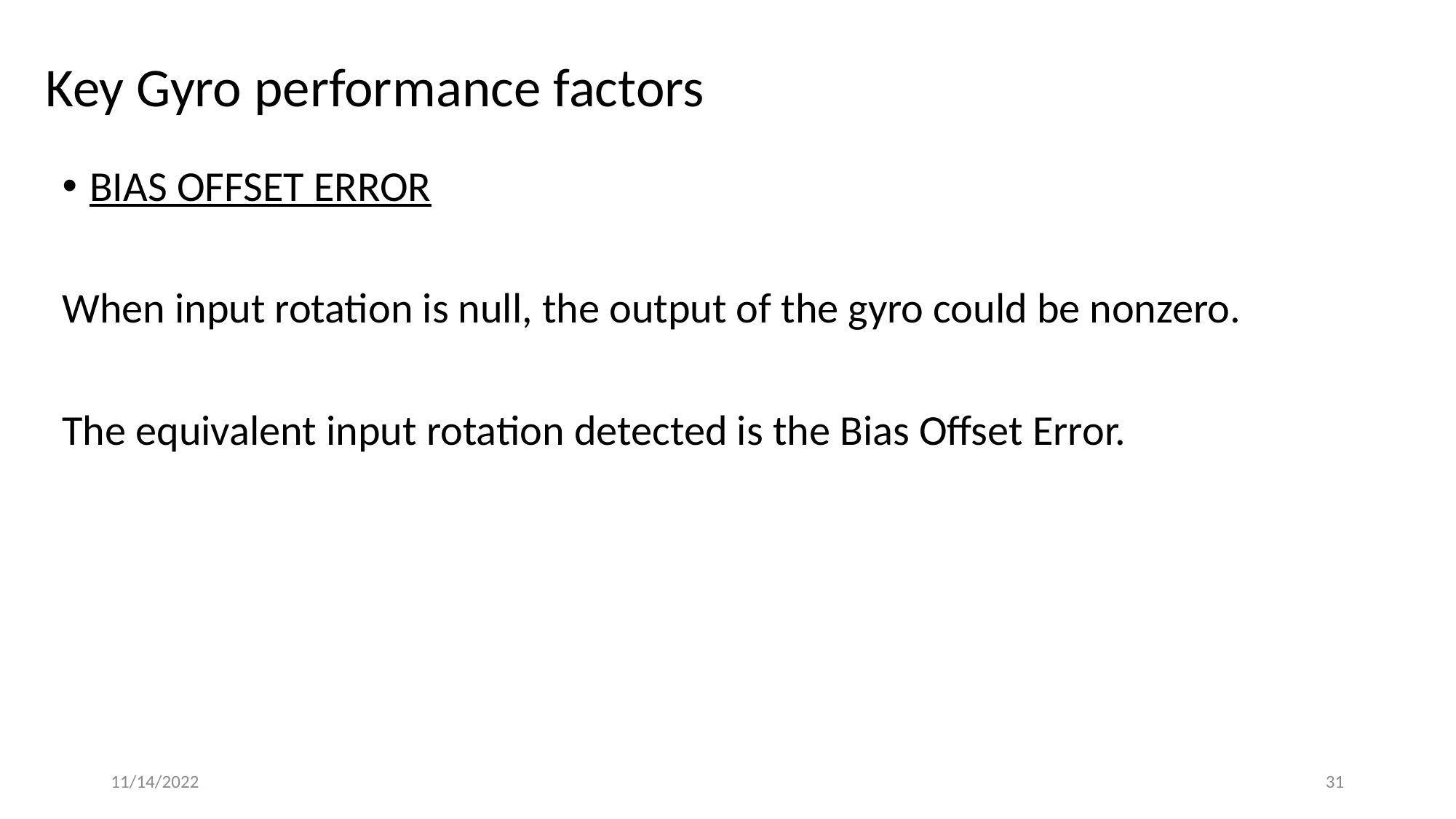

# Key Gyro performance factors

BIAS OFFSET ERROR

When input rotation is null, the output of the gyro could be nonzero.

The equivalent input rotation detected is the Bias Offset Error.

11/14/2022
31